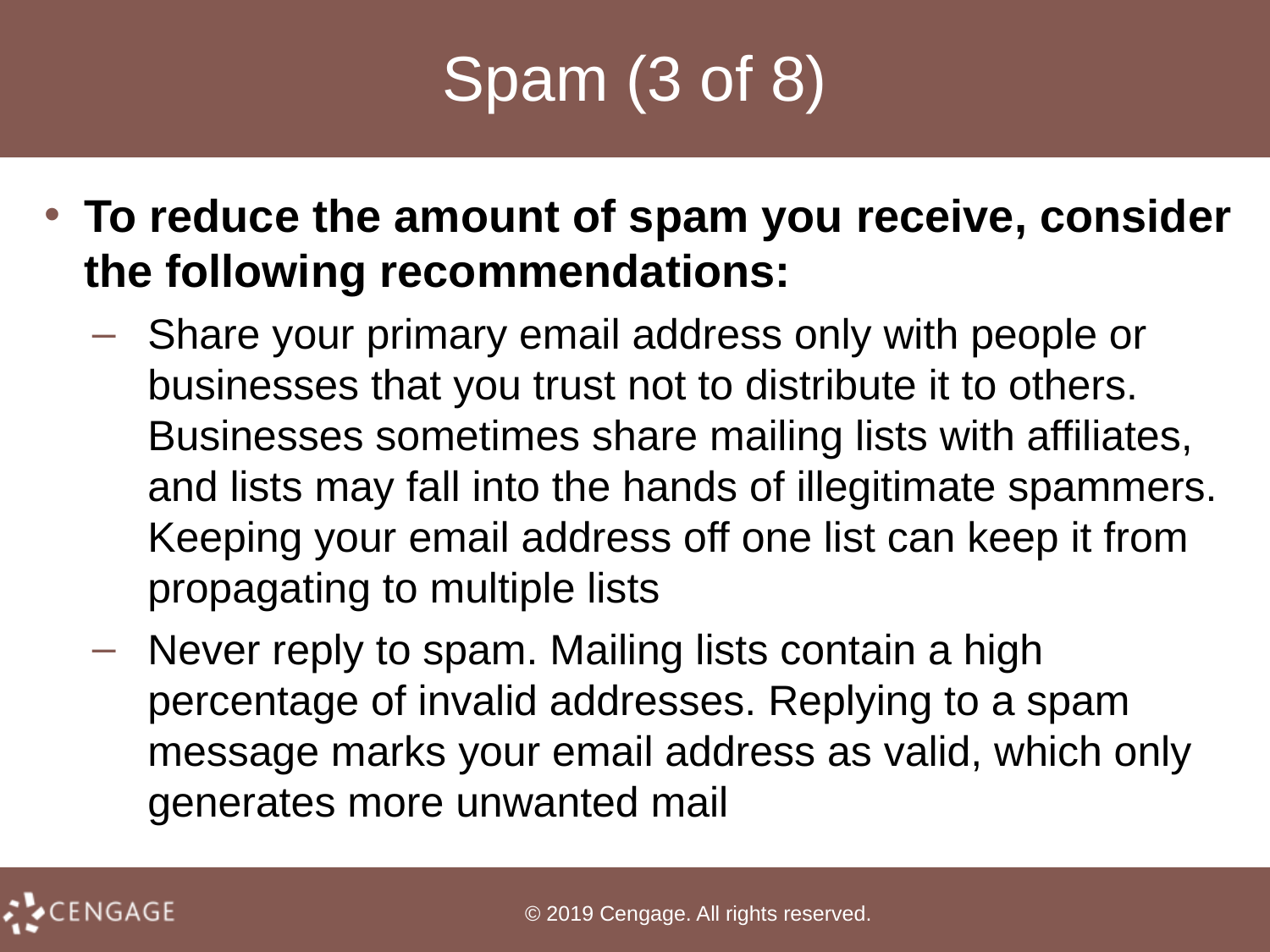

# Spam (3 of 8)
To reduce the amount of spam you receive, consider the following recommendations:
Share your primary email address only with people or businesses that you trust not to distribute it to others. Businesses sometimes share mailing lists with affiliates, and lists may fall into the hands of illegitimate spammers. Keeping your email address off one list can keep it from propagating to multiple lists
Never reply to spam. Mailing lists contain a high percentage of invalid addresses. Replying to a spam message marks your email address as valid, which only generates more unwanted mail